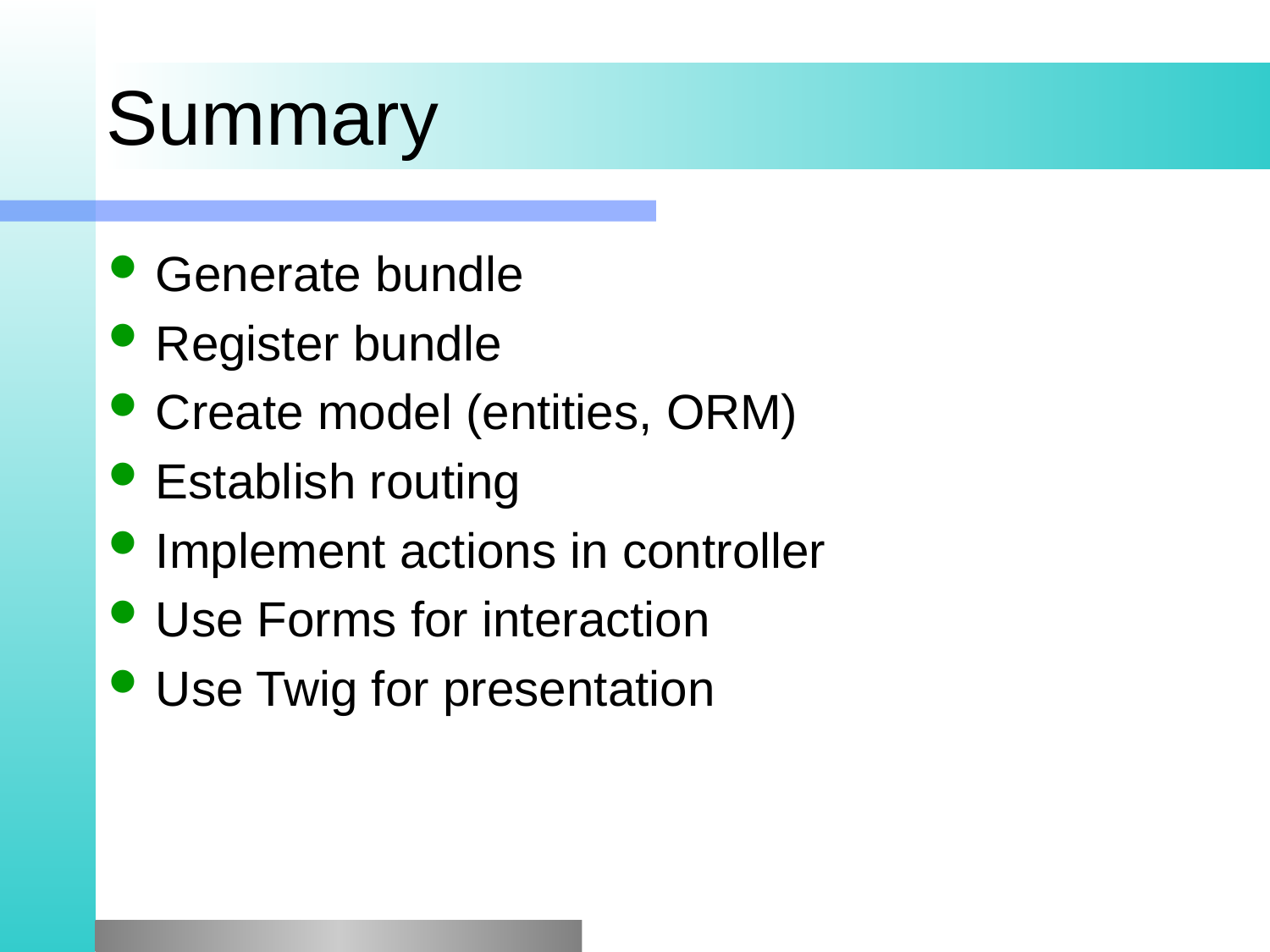

# Summary
Generate bundle
Register bundle
Create model (entities, ORM)
Establish routing
Implement actions in controller
Use Forms for interaction
Use Twig for presentation